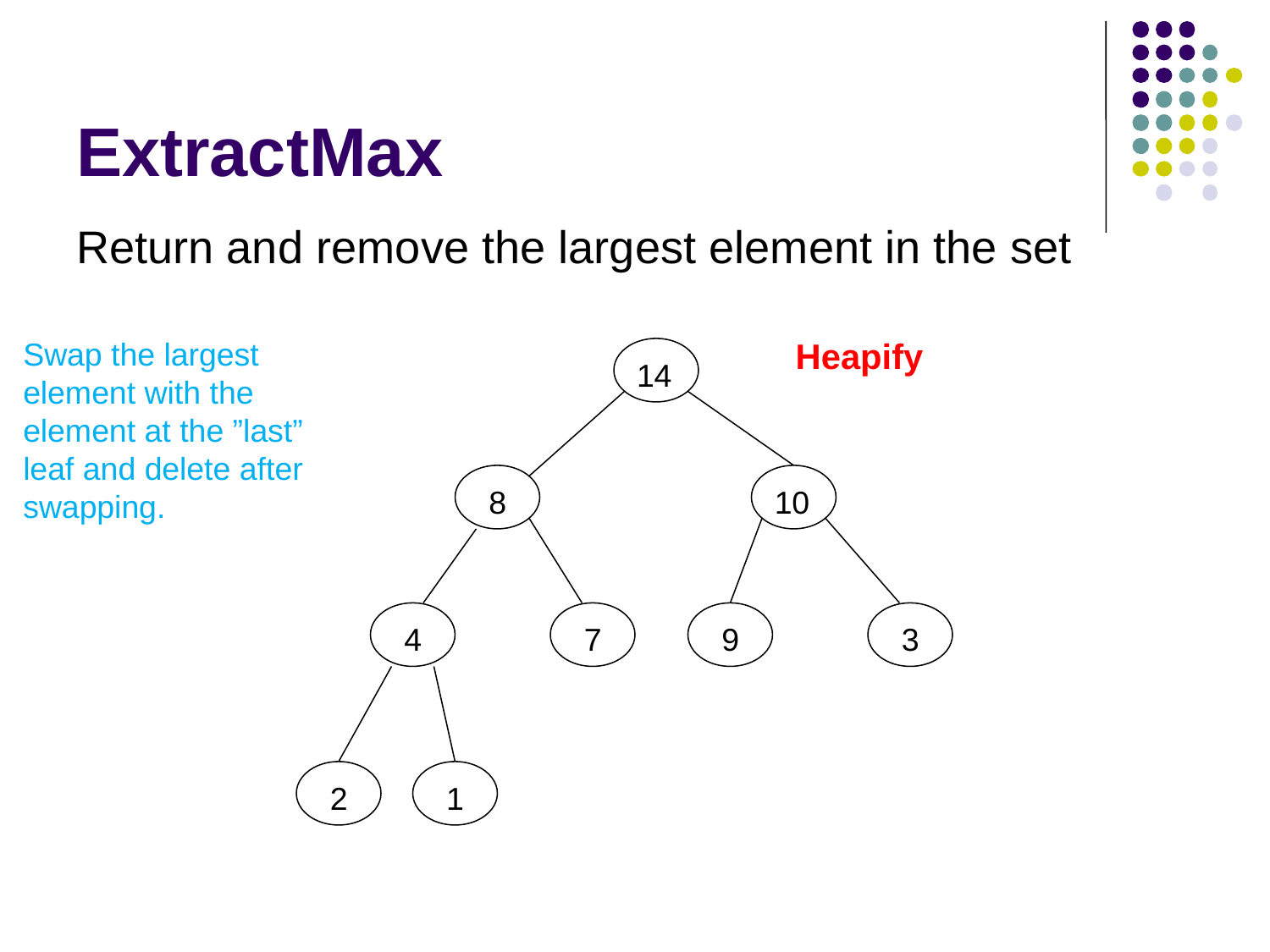

# ExtractMax
Return and remove the largest element in the set

Swap the largest element with the element at the ”last” leaf and delete after swapping.
Heapify

14

10

8

4

7

9

3

2

1